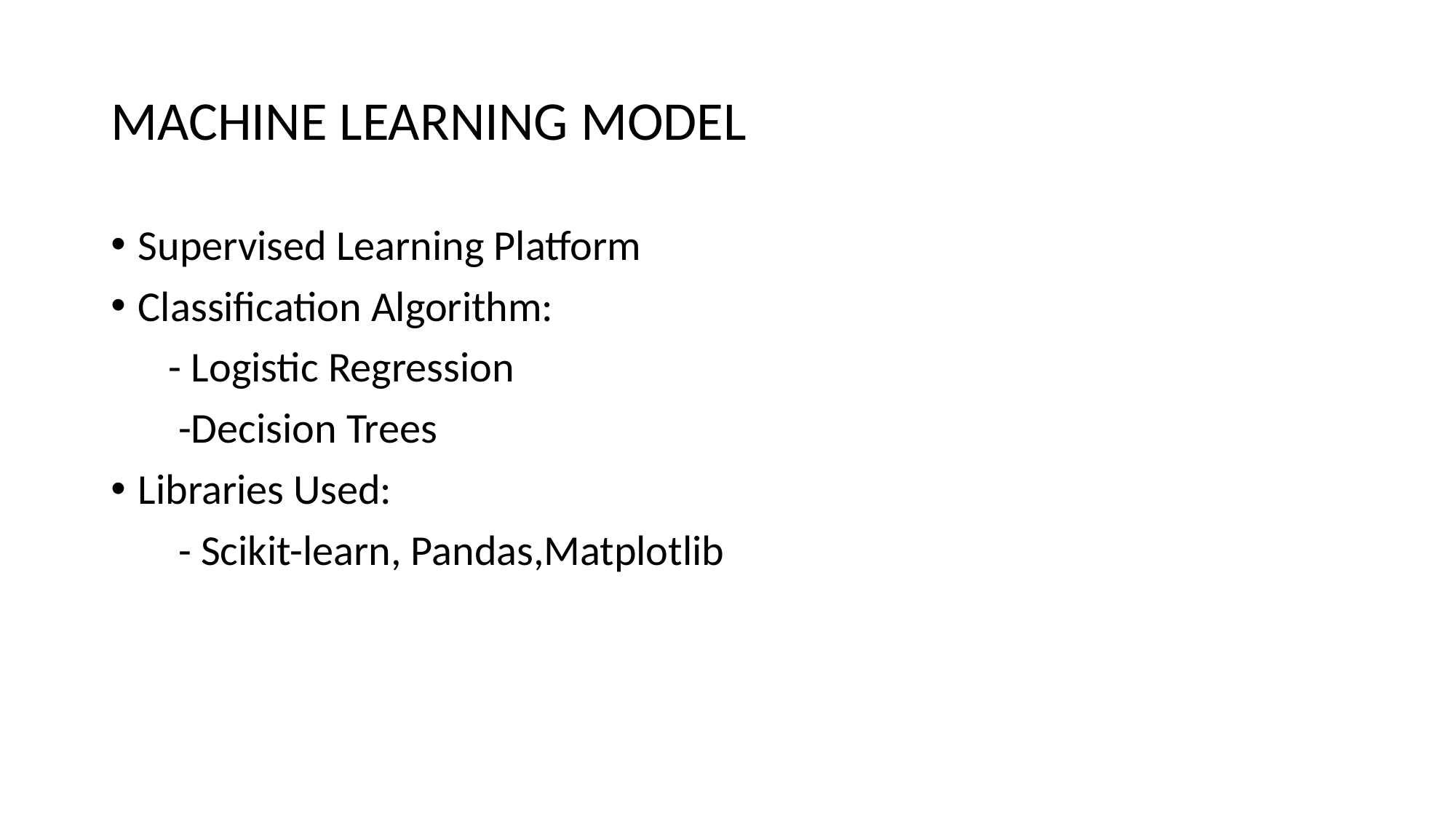

# MACHINE LEARNING MODEL
Supervised Learning Platform
Classification Algorithm:
      - Logistic Regression
       -Decision Trees
Libraries Used:
       - Scikit-learn, Pandas,Matplotlib